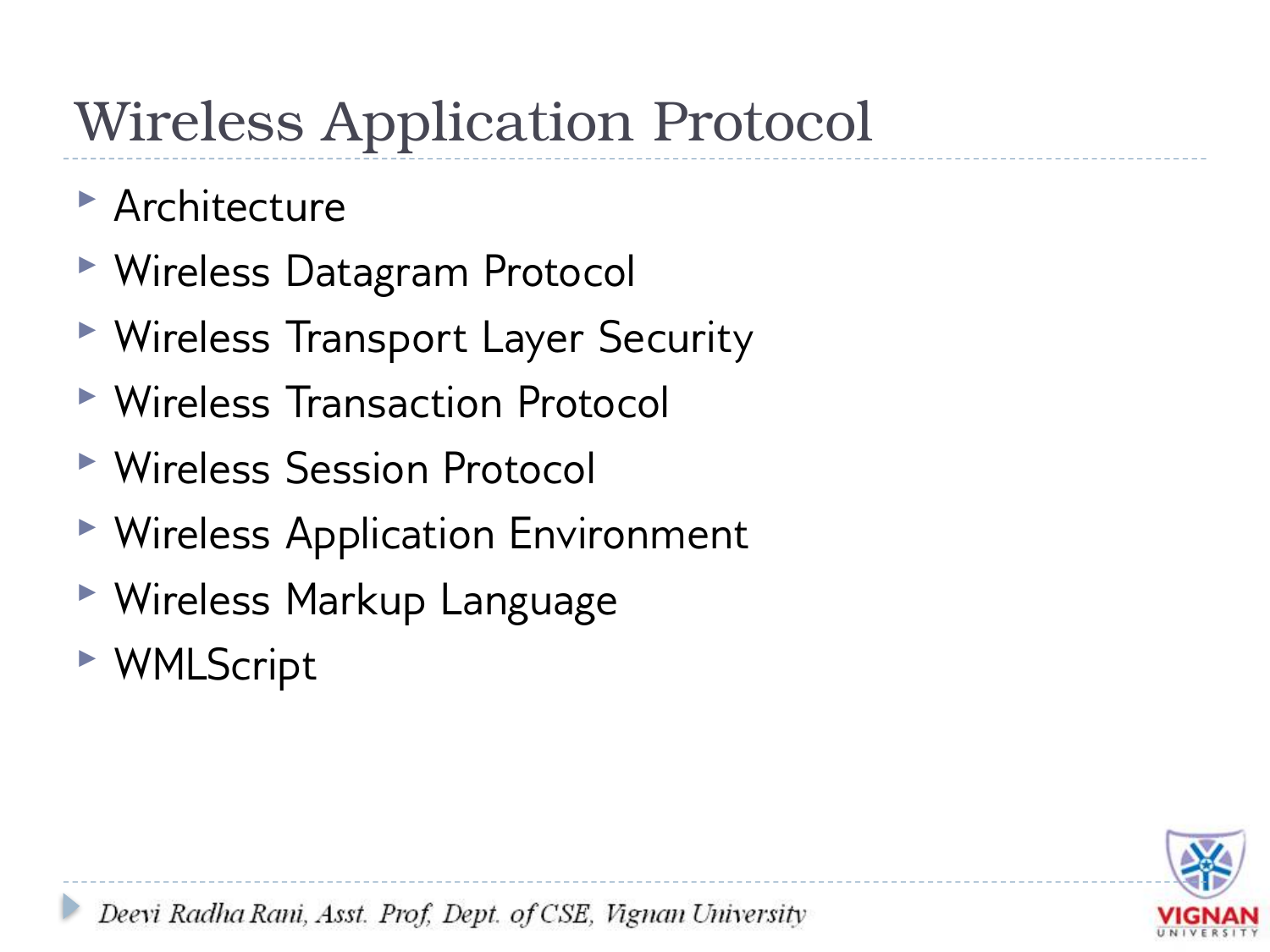

# Wireless Application Protocol
Architecture
Wireless Datagram Protocol
Wireless Transport Layer Security
Wireless Transaction Protocol
Wireless Session Protocol
Wireless Application Environment
Wireless Markup Language
WMLScript